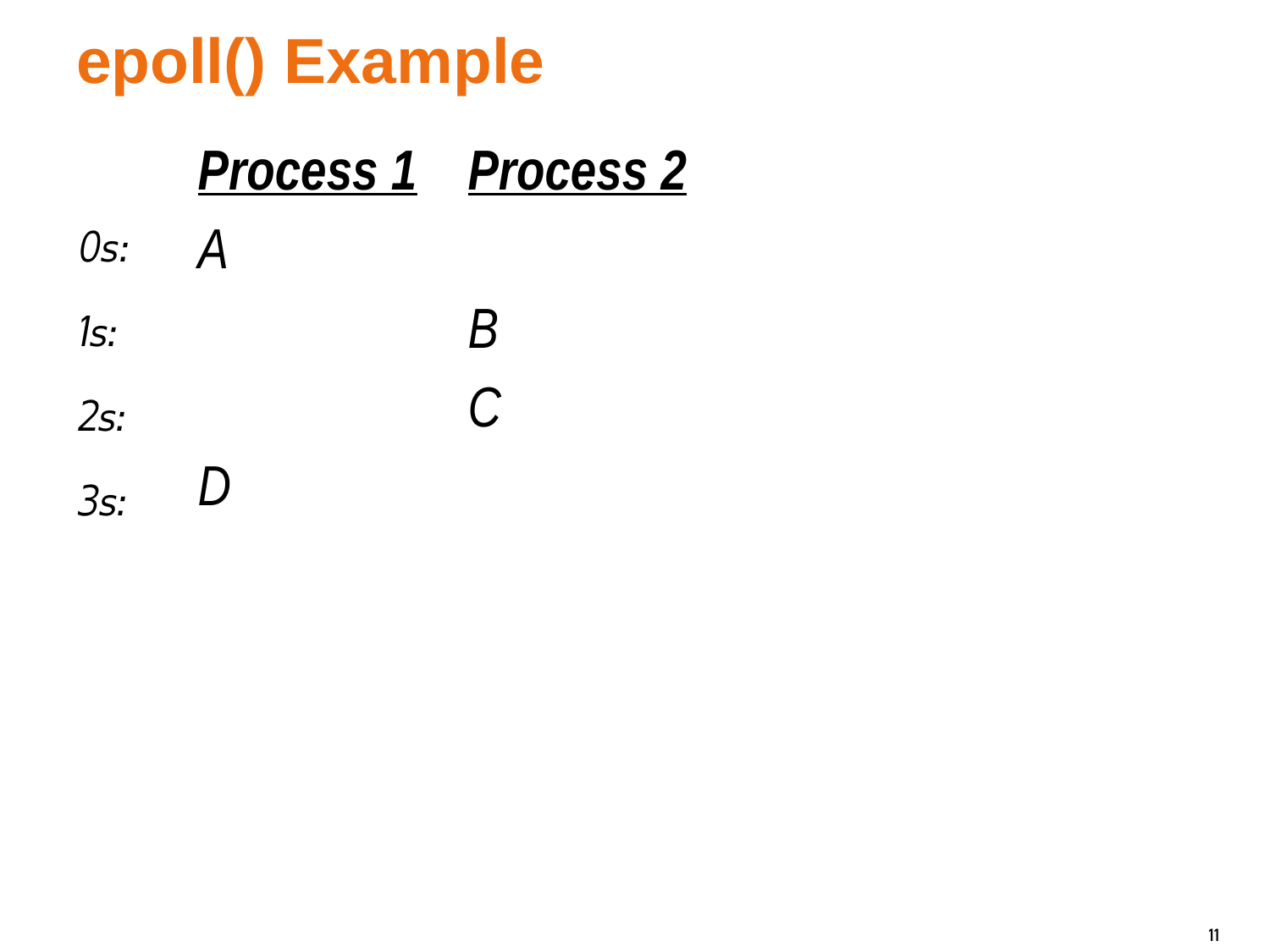

# epoll() Example

0s:
1s:
2s:
3s:
Process 1
A

D
Process 2

B
C